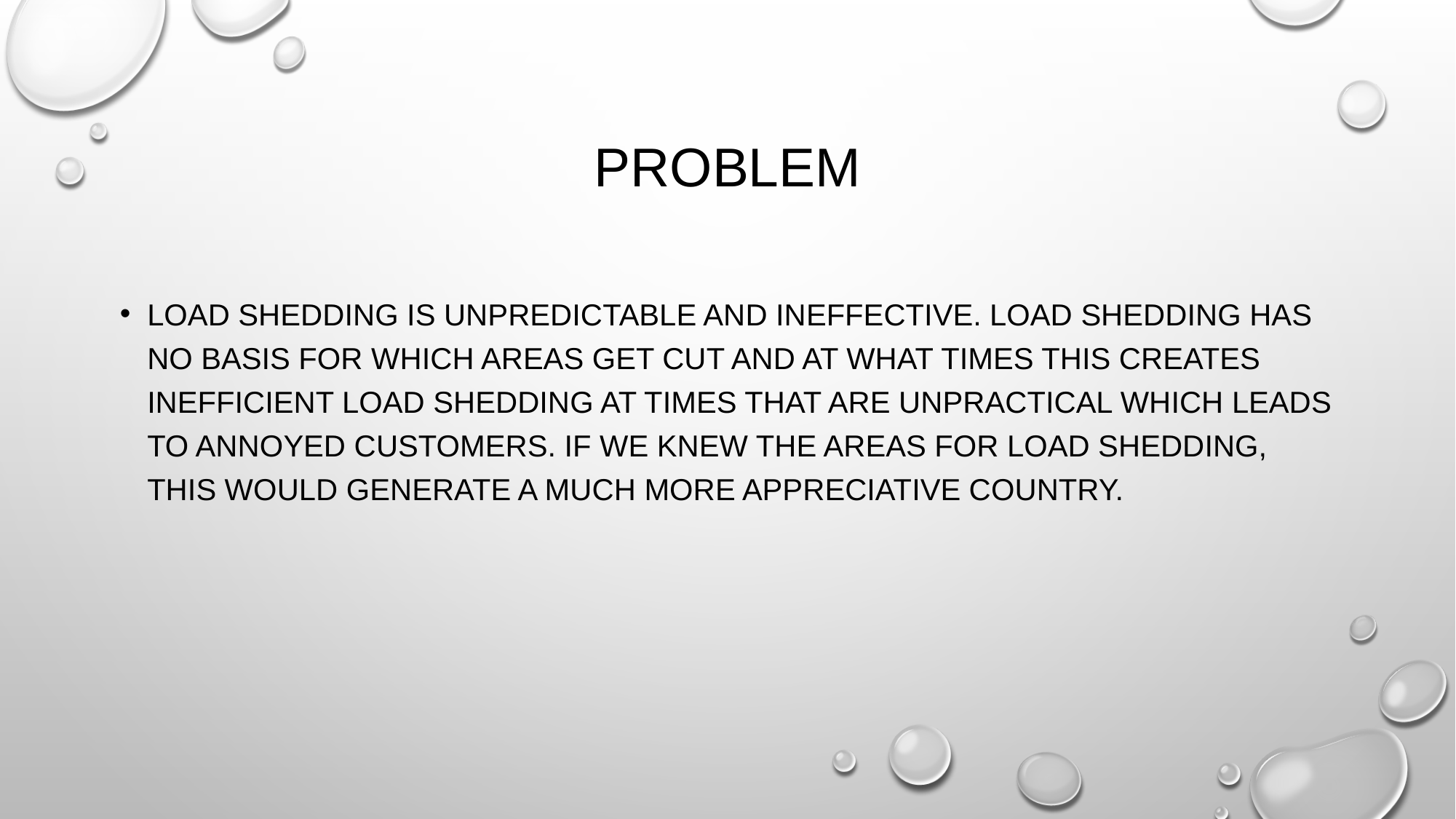

# Problem
Load shedding Is unpredictable and ineffective. Load shedding has no basis for which areas get cut and at what times this creates inefficient load shedding at times that are unpractical which leads to annoyed customers. If we knew the areas for load shedding, this would generate a much more appreciative country.